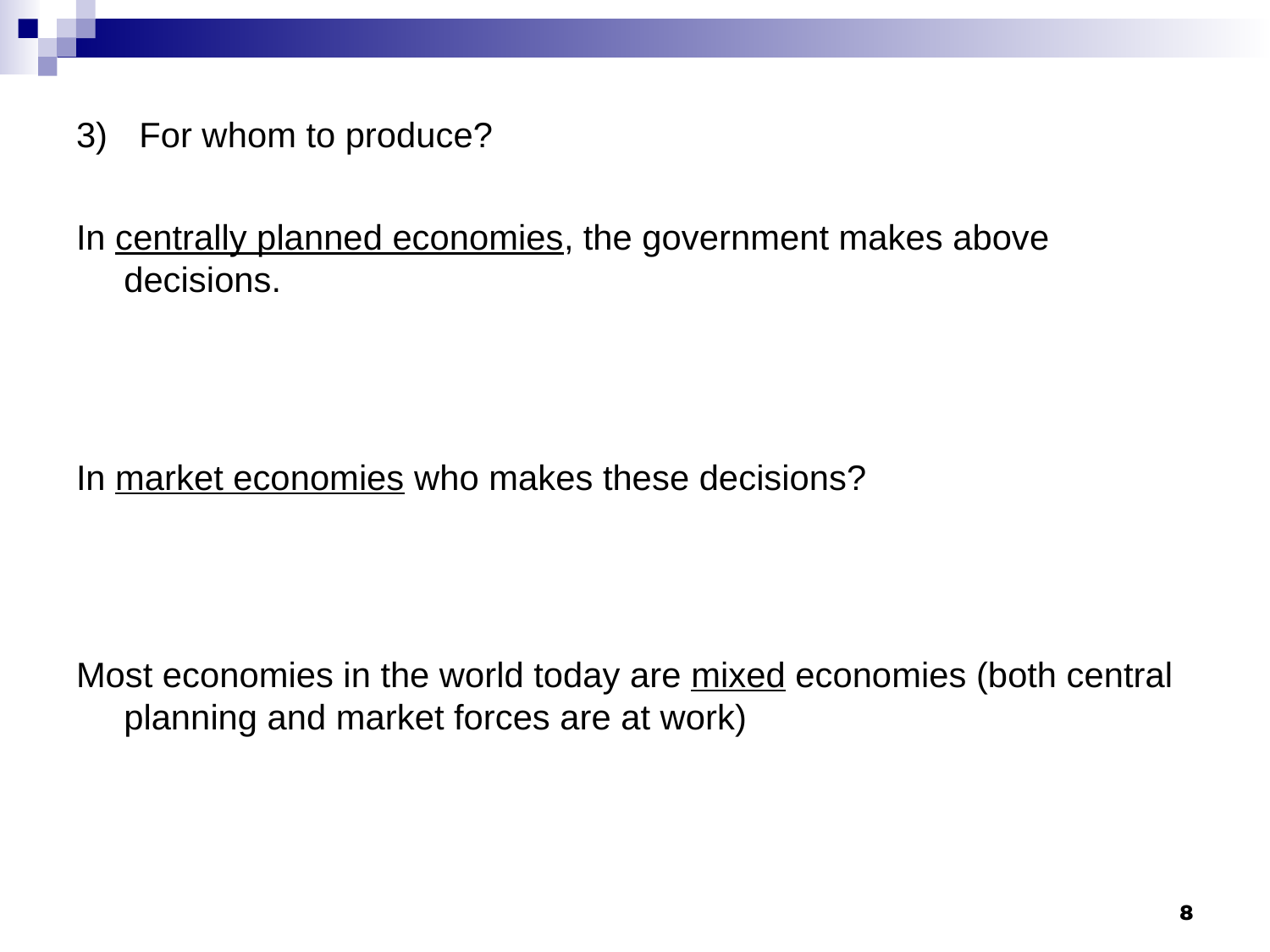

3)  For whom to produce?

In centrally planned economies, the government makes above decisions.

In market economies who makes these decisions?

Most economies in the world today are mixed economies (both central planning and market forces are at work)

8